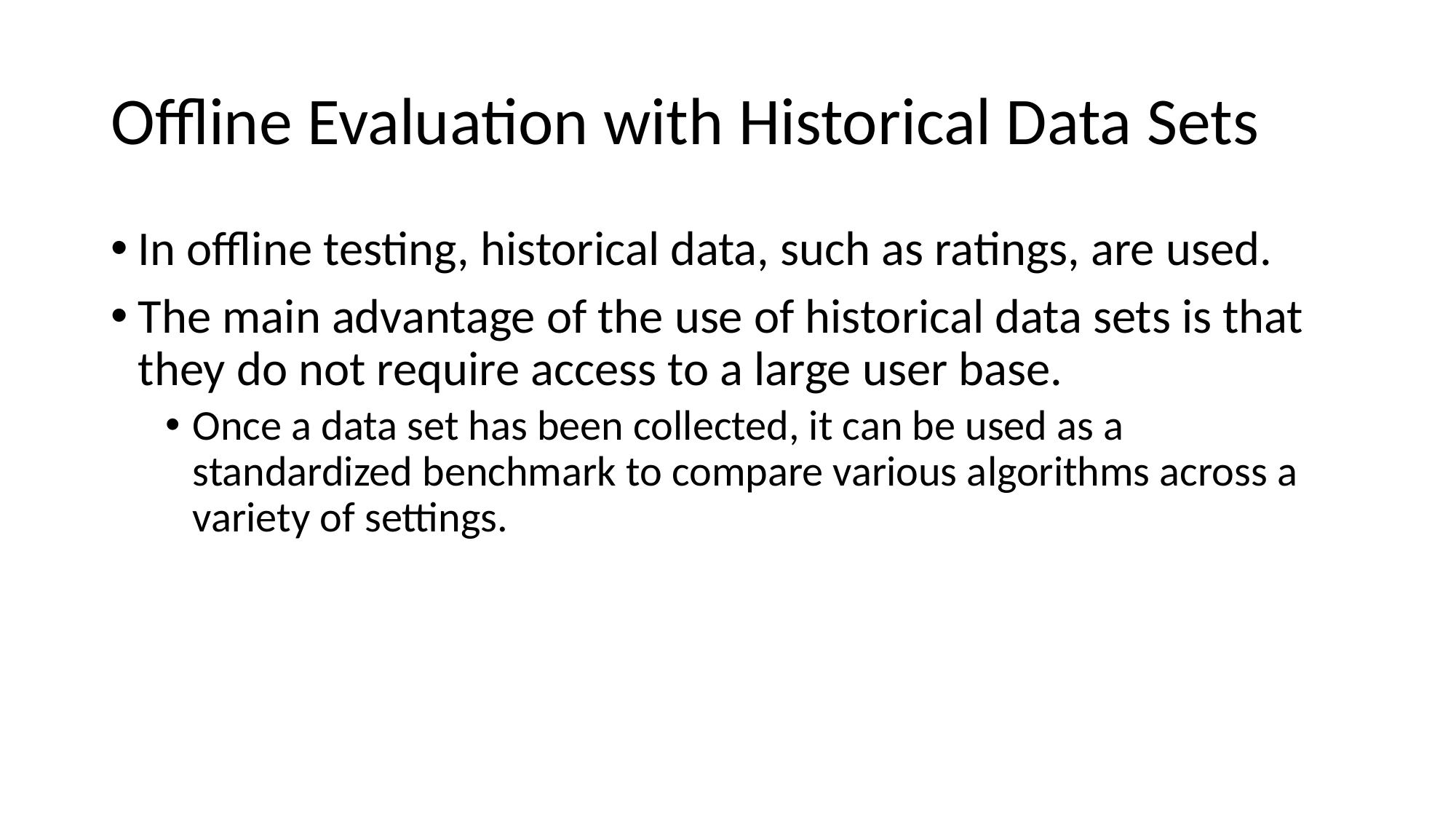

# Offline Evaluation with Historical Data Sets
In offline testing, historical data, such as ratings, are used.
The main advantage of the use of historical data sets is that they do not require access to a large user base.
Once a data set has been collected, it can be used as a standardized benchmark to compare various algorithms across a variety of settings.